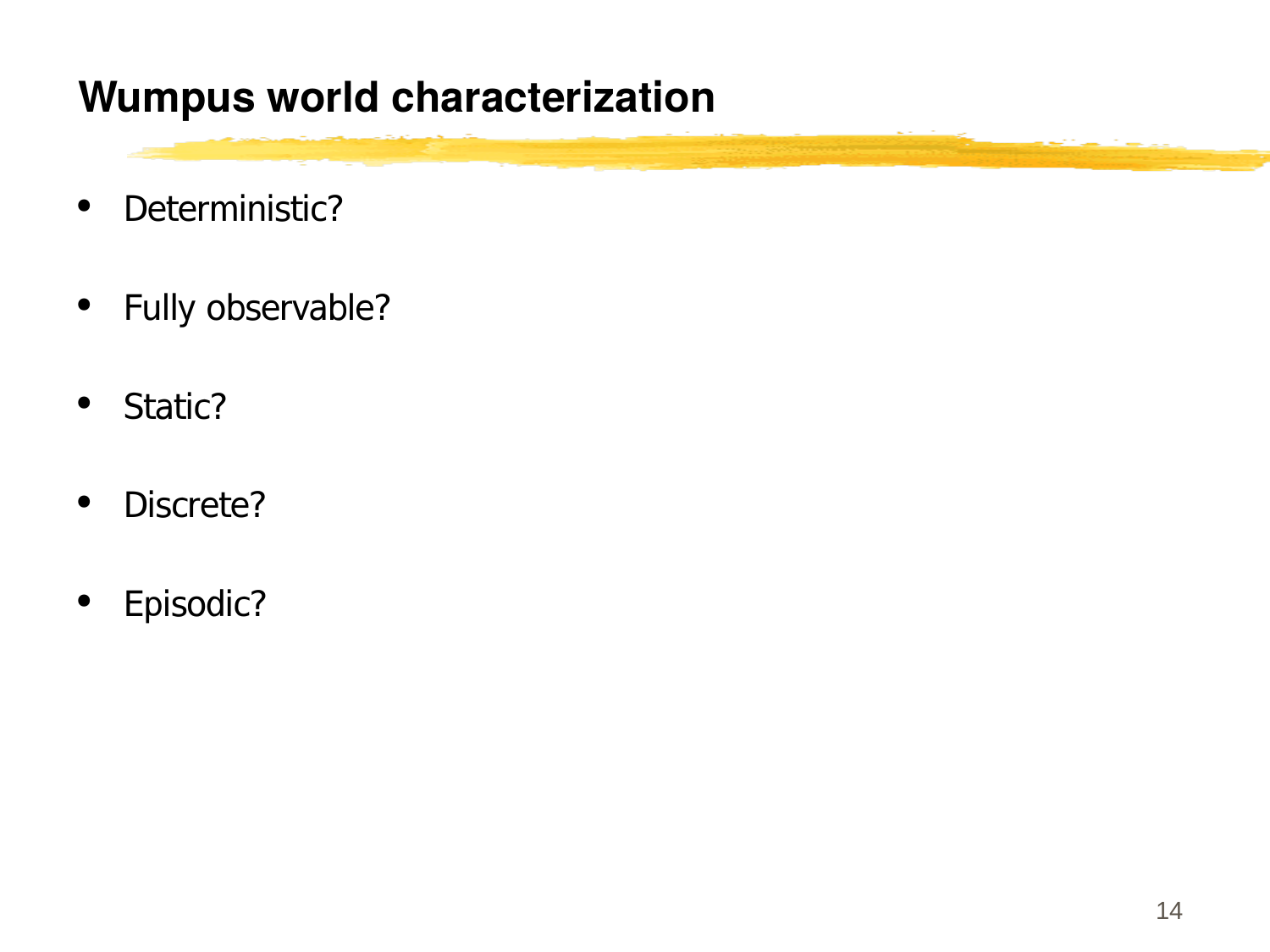

# Wumpus world characterization
Deterministic?

Fully observable?

Static?

Discrete?

Episodic?
14